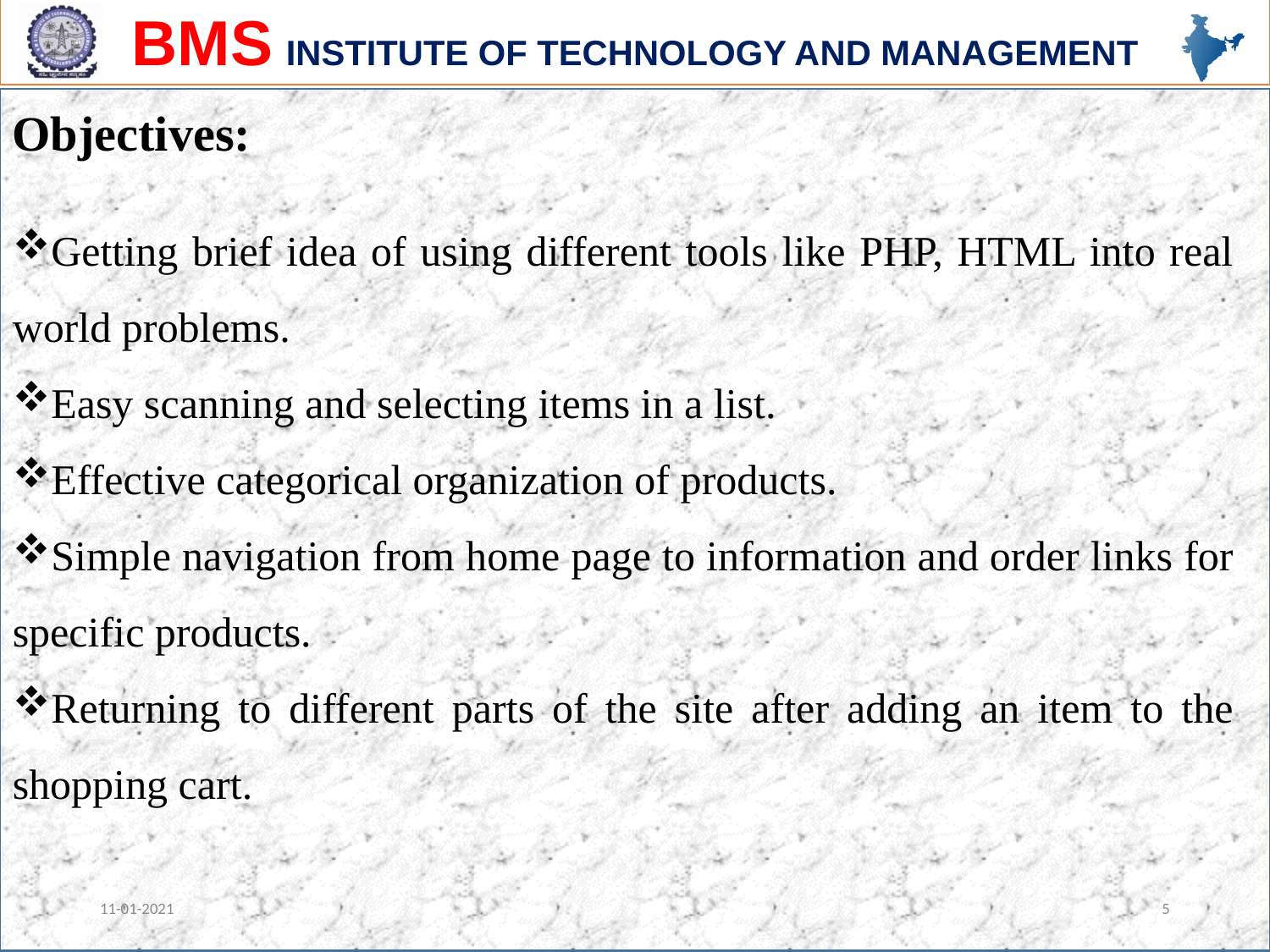

Objectives:

Getting brief idea of using different tools like PHP, HTML into real world problems.
Easy scanning and selecting items in a list.
Effective categorical organization of products.
Simple navigation from home page to information and order links for specific products.
Returning to different parts of the site after adding an item to the shopping cart.
11-01-2021
5